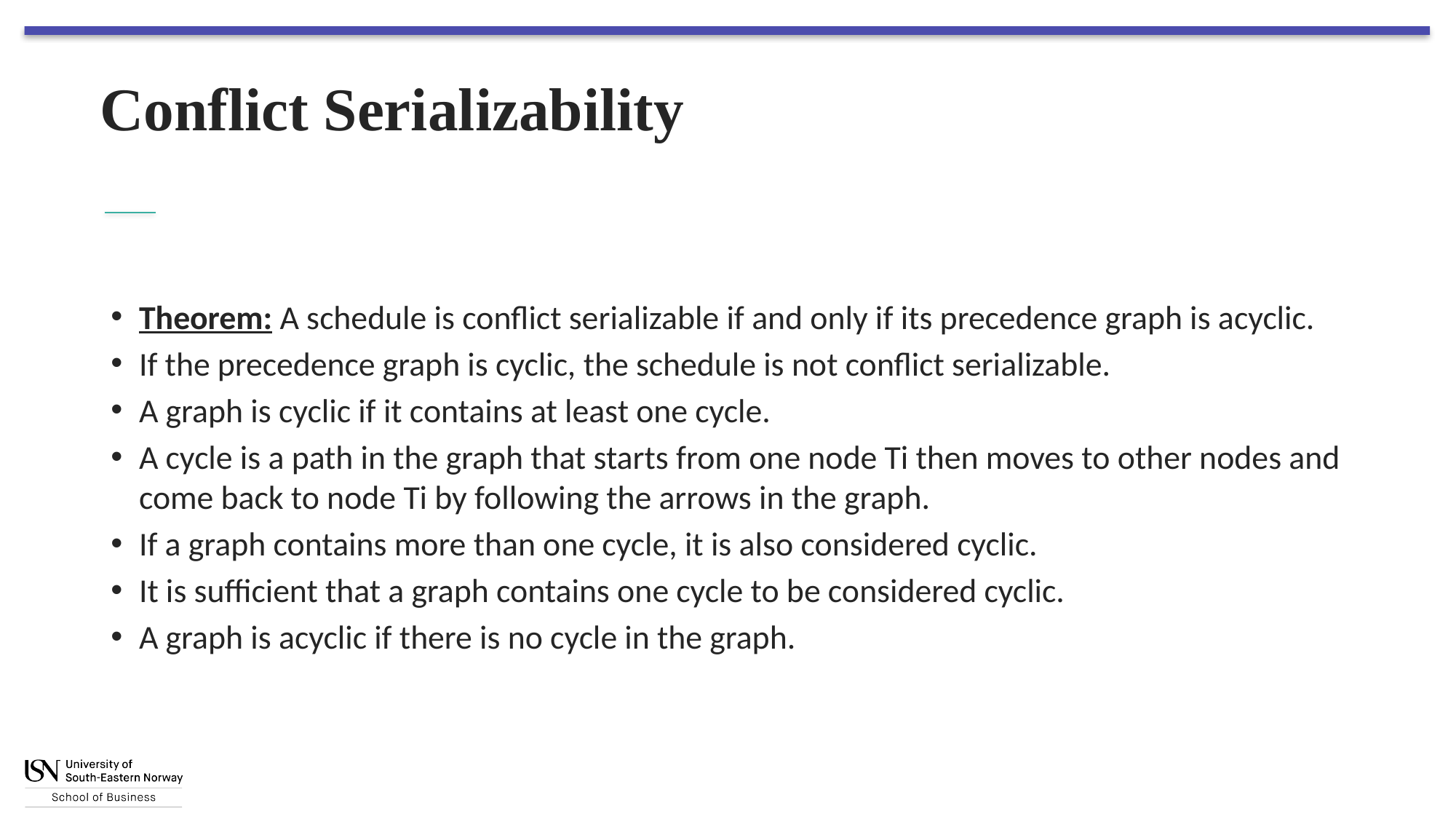

# Conflict Serializability
Theorem: A schedule is conflict serializable if and only if its precedence graph is acyclic.
If the precedence graph is cyclic, the schedule is not conflict serializable.
A graph is cyclic if it contains at least one cycle.
A cycle is a path in the graph that starts from one node Ti then moves to other nodes and come back to node Ti by following the arrows in the graph.
If a graph contains more than one cycle, it is also considered cyclic.
It is sufficient that a graph contains one cycle to be considered cyclic.
A graph is acyclic if there is no cycle in the graph.